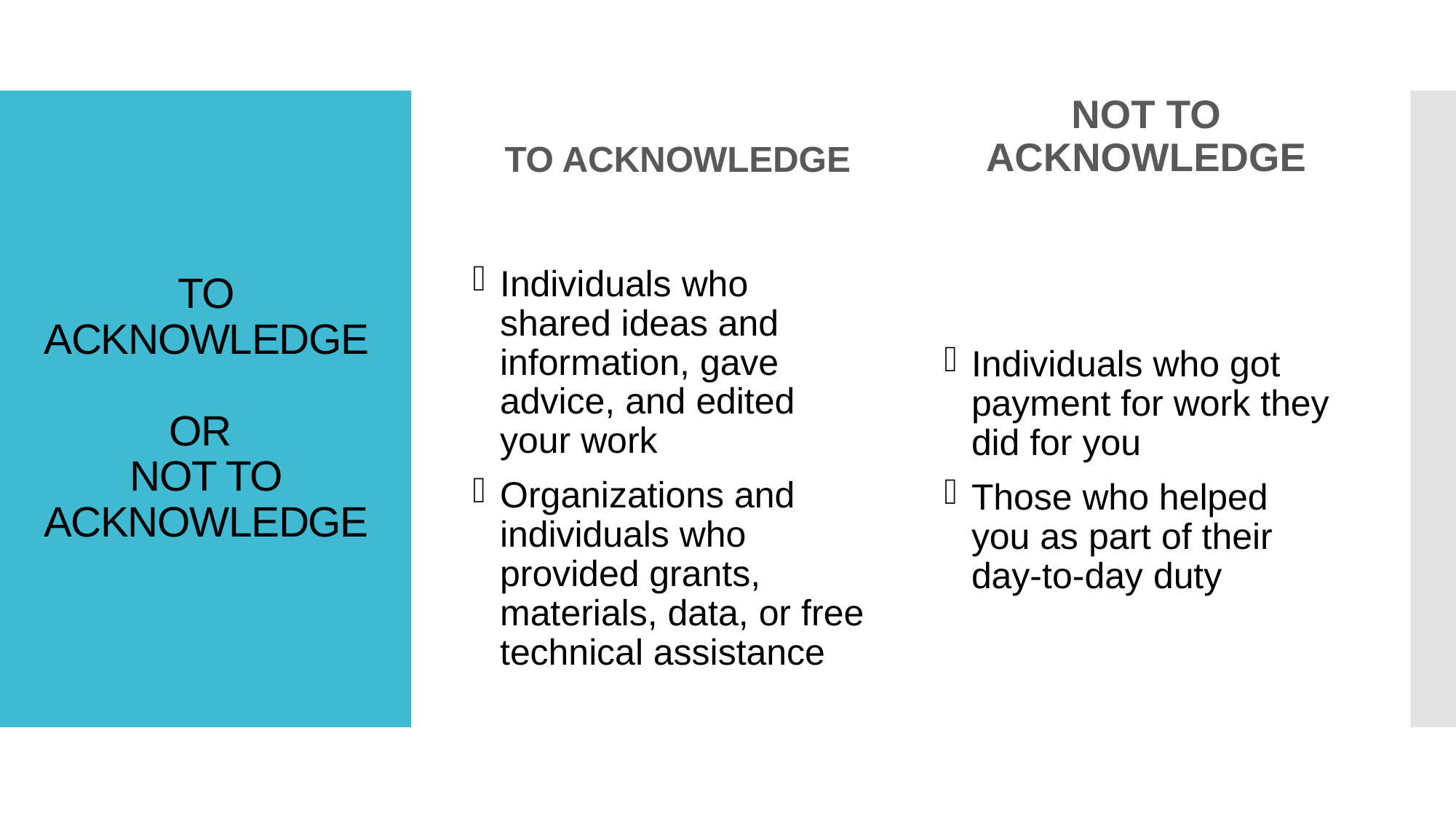

TO ACKNOWLEDGE
NOT TO ACKNOWLEDGE
# TO ACKNOWLEDGE OR NOT TO ACKNOWLEDGE
Individuals who shared ideas and information, gave advice, and edited your work
Organizations and individuals who provided grants, materials, data, or free technical assistance
Individuals who got payment for work they did for you
Those who helped you as part of their day-to-day duty